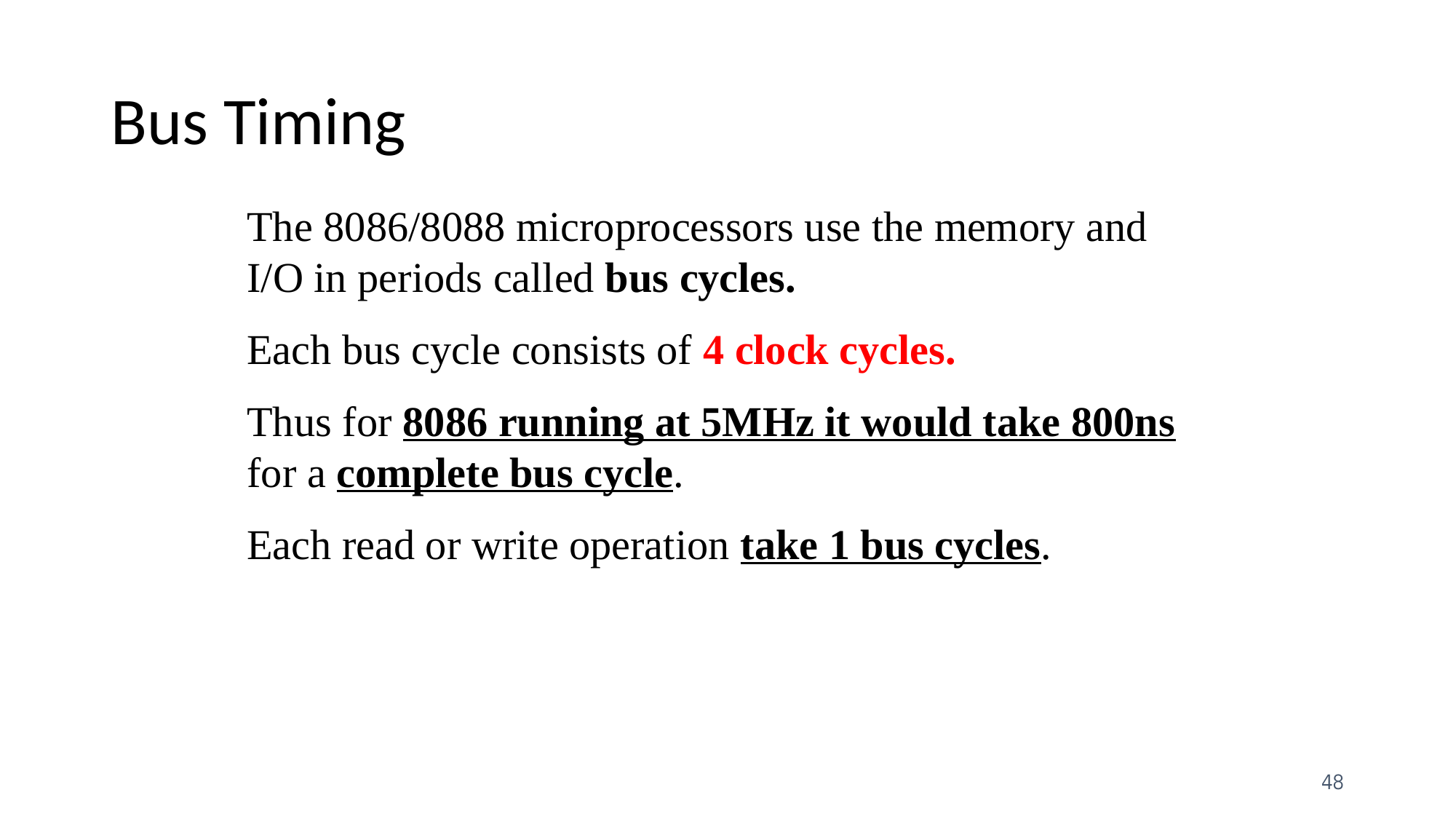

# Bus Timing
The 8086/8088 microprocessors use the memory and I/O in periods called bus cycles.
Each bus cycle consists of 4 clock cycles.
Thus for 8086 running at 5MHz it would take 800ns for a complete bus cycle.
Each read or write operation take 1 bus cycles.
48